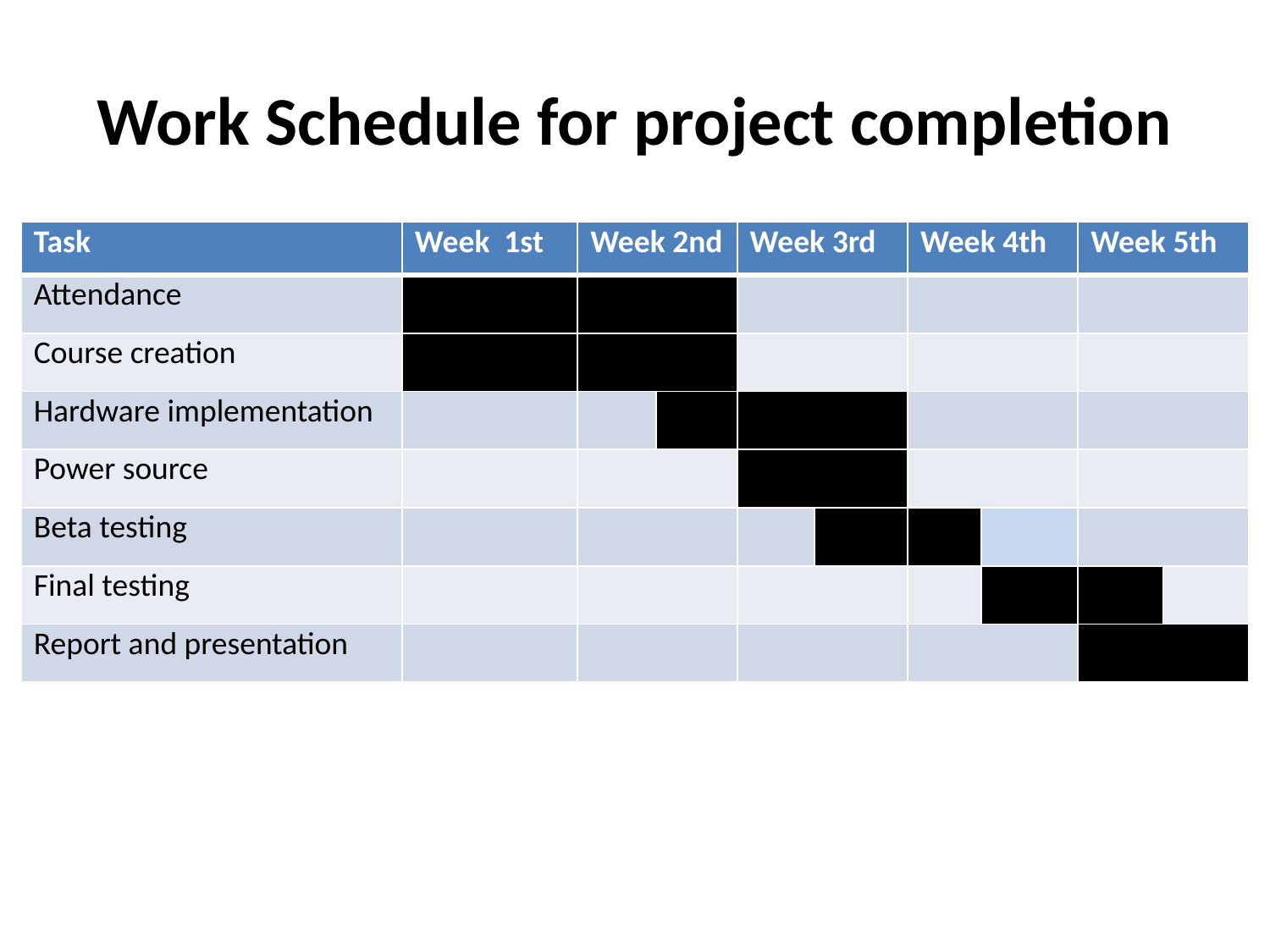

# Work Schedule for project completion
| Task | Week 1st | Week 2nd |  | Week 3rd |  | Week 4th |  | Week 5th |  |
| --- | --- | --- | --- | --- | --- | --- | --- | --- | --- |
| Attendance |  |  |  |  |  |  |  |  |  |
| Course creation |  |  |  |  |  |  |  |  |  |
| Hardware implementation |  |  |  |  |  |  |  |  |  |
| Power source |  |  |  |  |  |  |  |  |  |
| Beta testing |  |  |  |  |  |  |  |  |  |
| Final testing |  |  |  |  |  |  |  |  |  |
| Report and presentation |  |  |  |  |  |  |  |  |  |